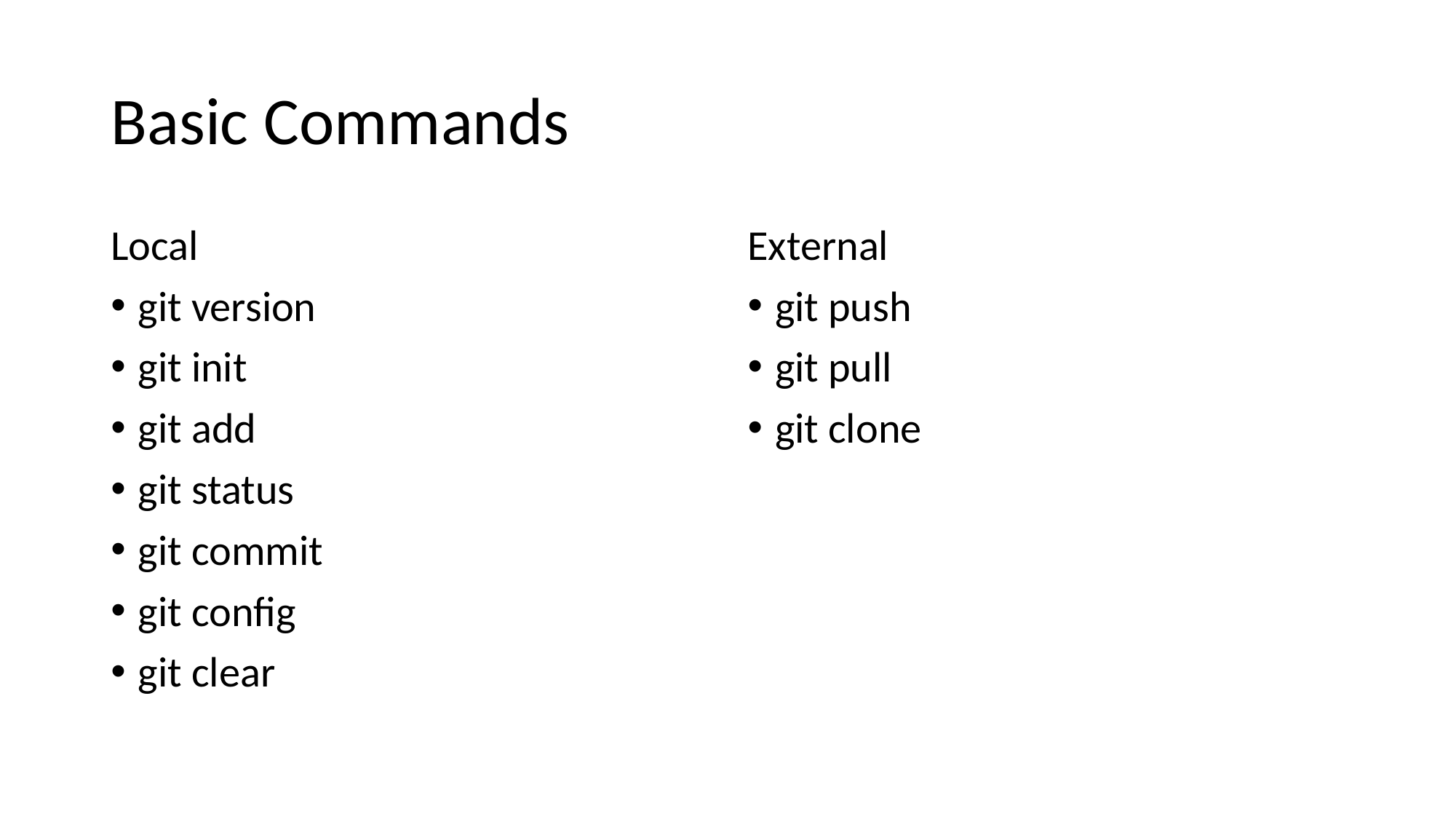

# Basic Commands
Local
git version
git init
git add
git status
git commit
git config
git clear
External
git push
git pull
git clone